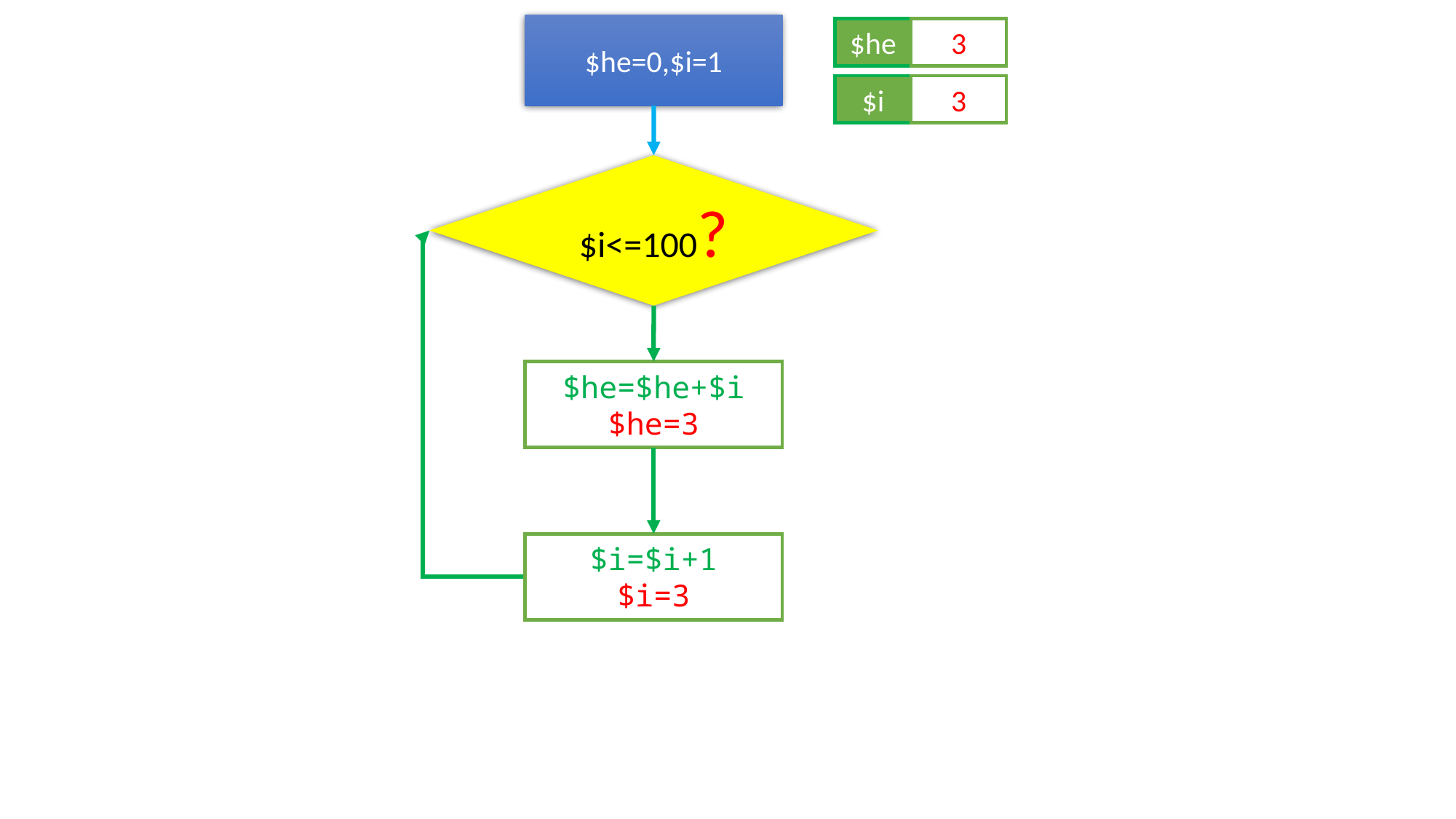

$he=0,$i=1
$he
1
3
$i
2
3
$i<=100?
$he=$he+$i
$he=3
$i=$i+1
$i=3